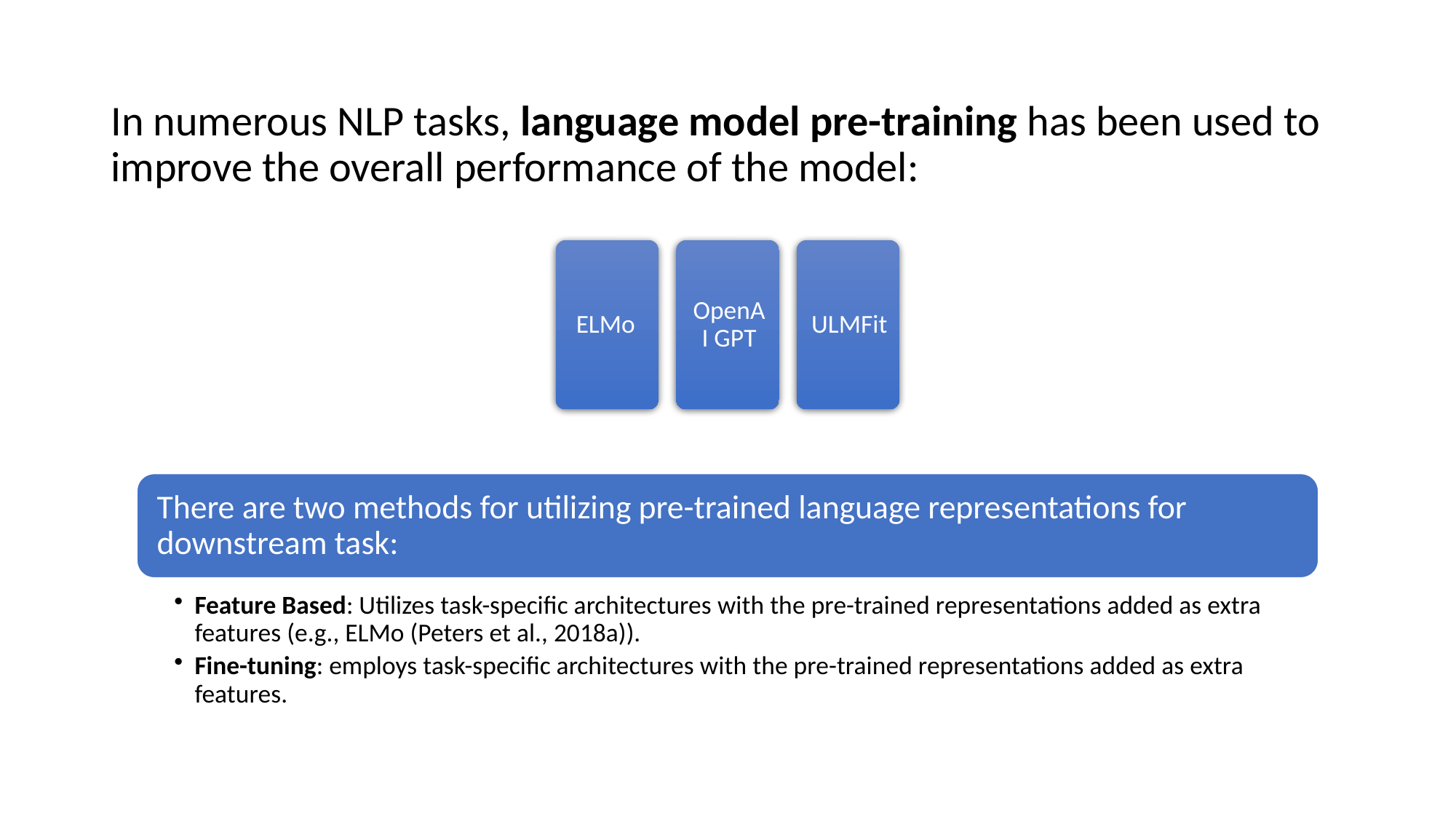

In numerous NLP tasks, language model pre-training has been used to improve the overall performance of the model:
ELMo
OpenAI GPT
ULMFit
There are two methods for utilizing pre-trained language representations for downstream task:
Feature Based: Utilizes task-specific architectures with the pre-trained representations added as extra features (e.g., ELMo (Peters et al., 2018a)).
Fine-tuning: employs task-specific architectures with the pre-trained representations added as extra features.